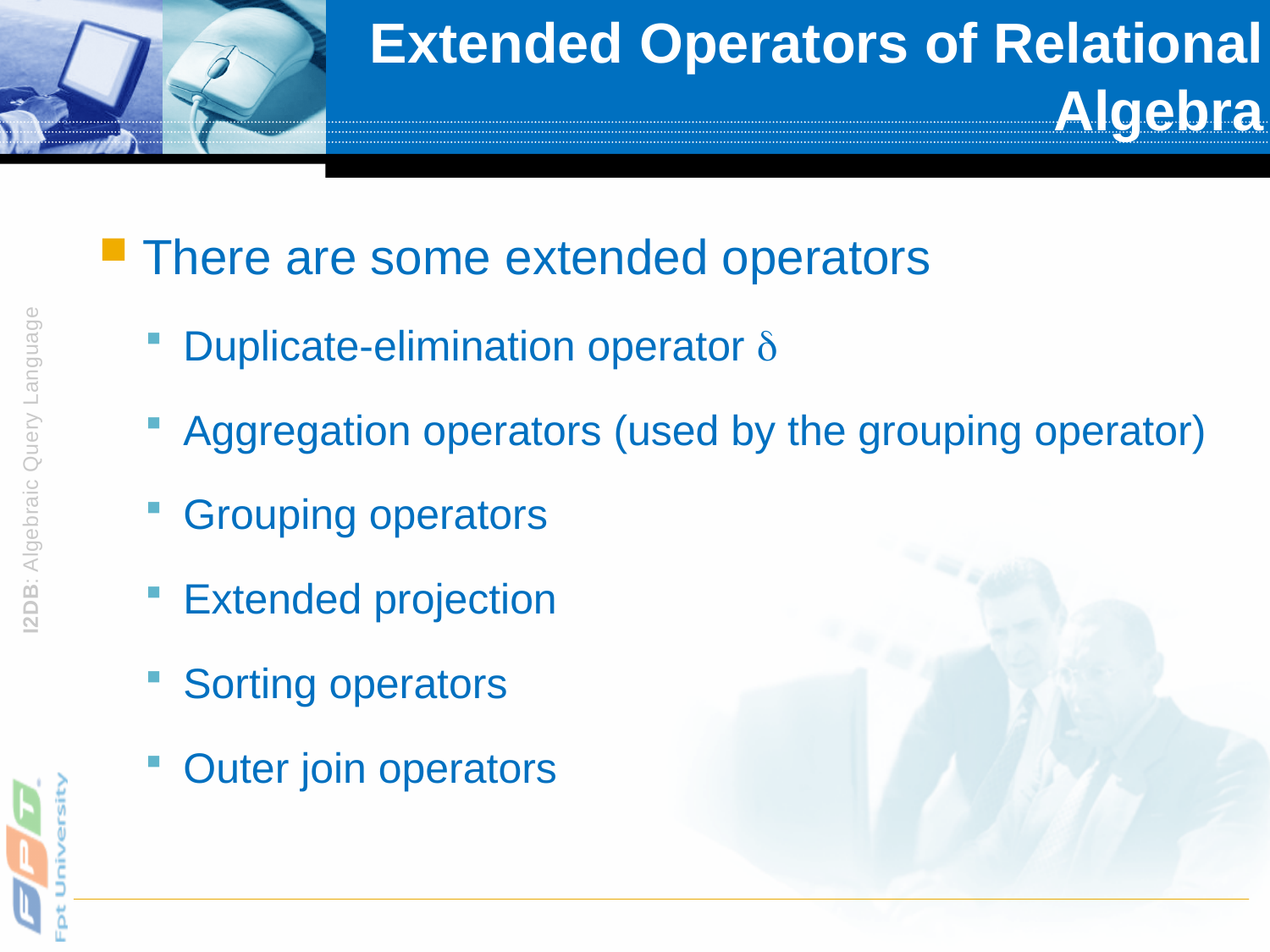

# Extended Operators of Relational Algebra
There are some extended operators
Duplicate-elimination operator δ
Aggregation operators (used by the grouping operator)
Grouping operators
Extended projection
Sorting operators
Outer join operators